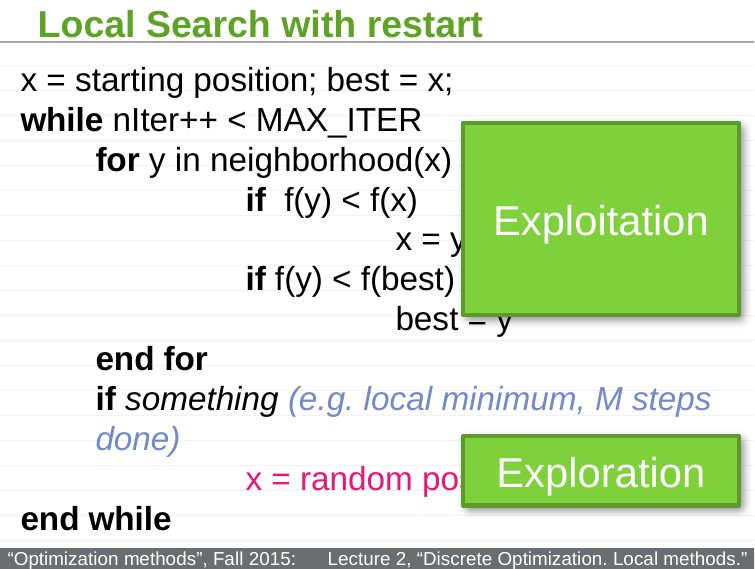

# Local Search with restart
x = starting position; best = x;
while nIter++ < MAX_ITER
for y in neighborhood(x)
	if  f(y) < f(x)
		x = y;
	if f(y) < f(best)
		best = y
end for
if something (e.g. local minimum, M steps done)
	x = random position;
end while
Exploitation
Exploration